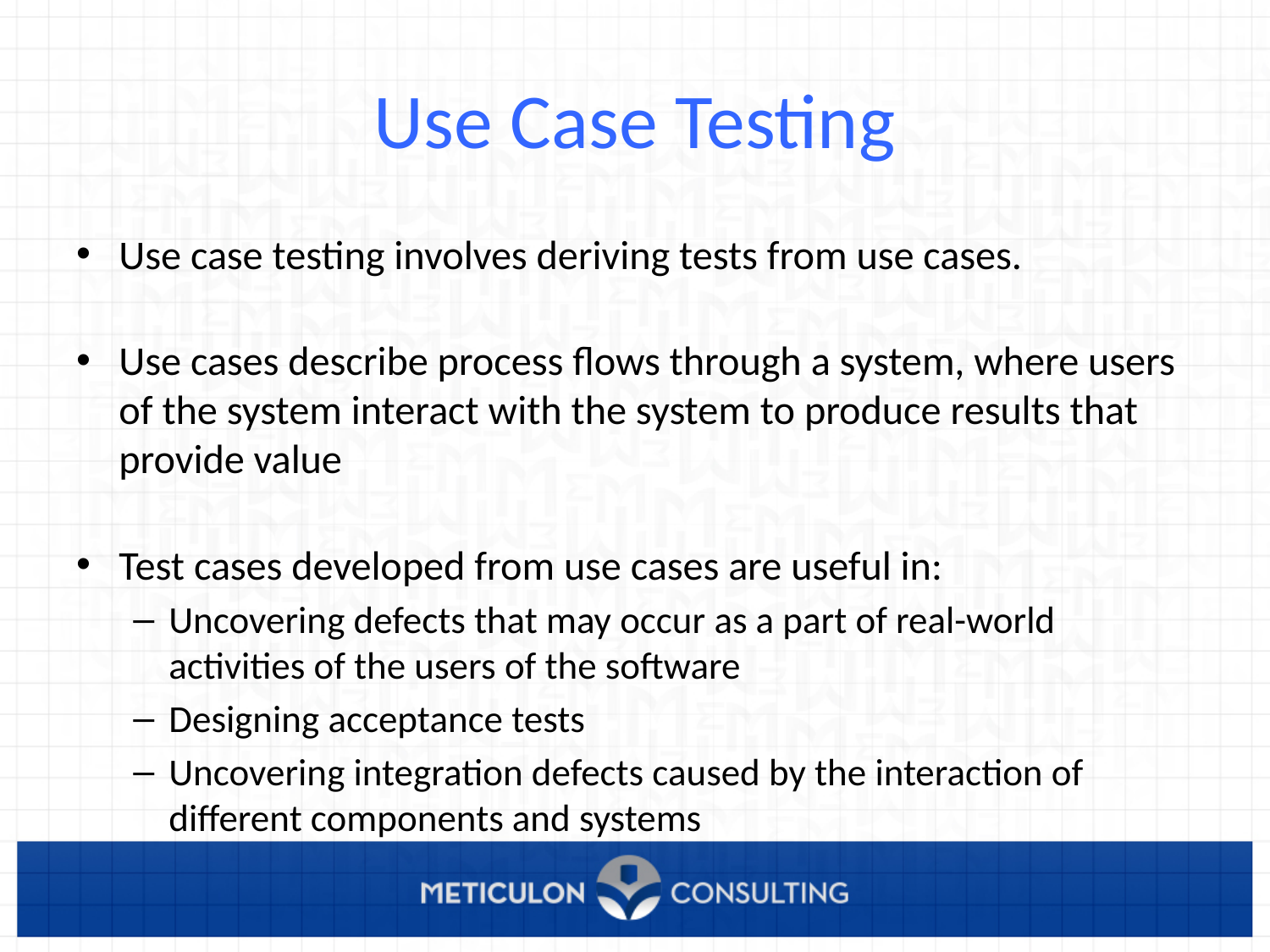

# Use Case Testing
Use case testing involves deriving tests from use cases.
Use cases describe process flows through a system, where users of the system interact with the system to produce results that provide value
Test cases developed from use cases are useful in:
Uncovering defects that may occur as a part of real-world activities of the users of the software
Designing acceptance tests
Uncovering integration defects caused by the interaction of different components and systems